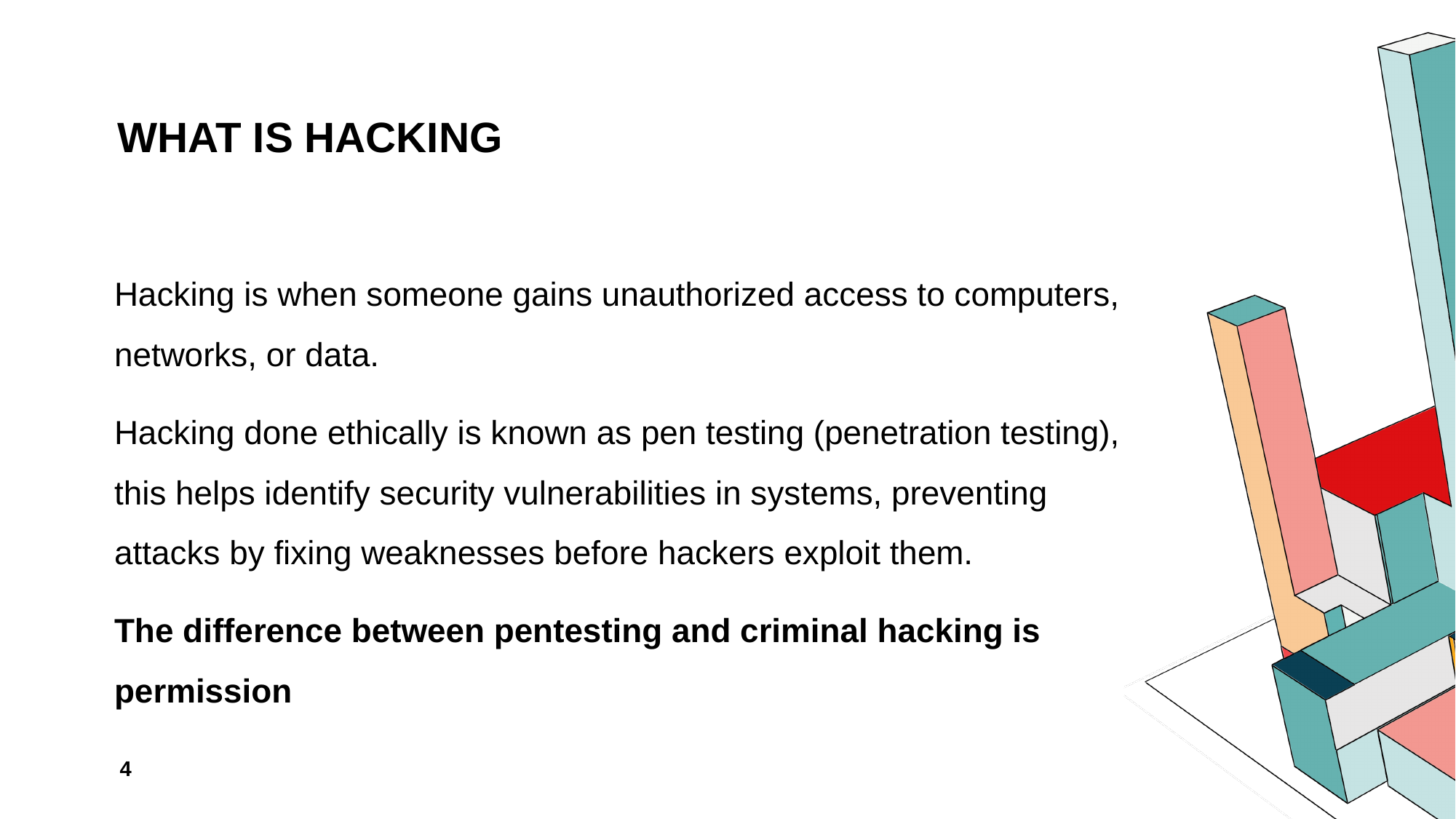

# What is hacking
Hacking is when someone gains unauthorized access to computers, networks, or data.
Hacking done ethically is known as pen testing (penetration testing), this helps identify security vulnerabilities in systems, preventing attacks by fixing weaknesses before hackers exploit them.
The difference between pentesting and criminal hacking is permission
4